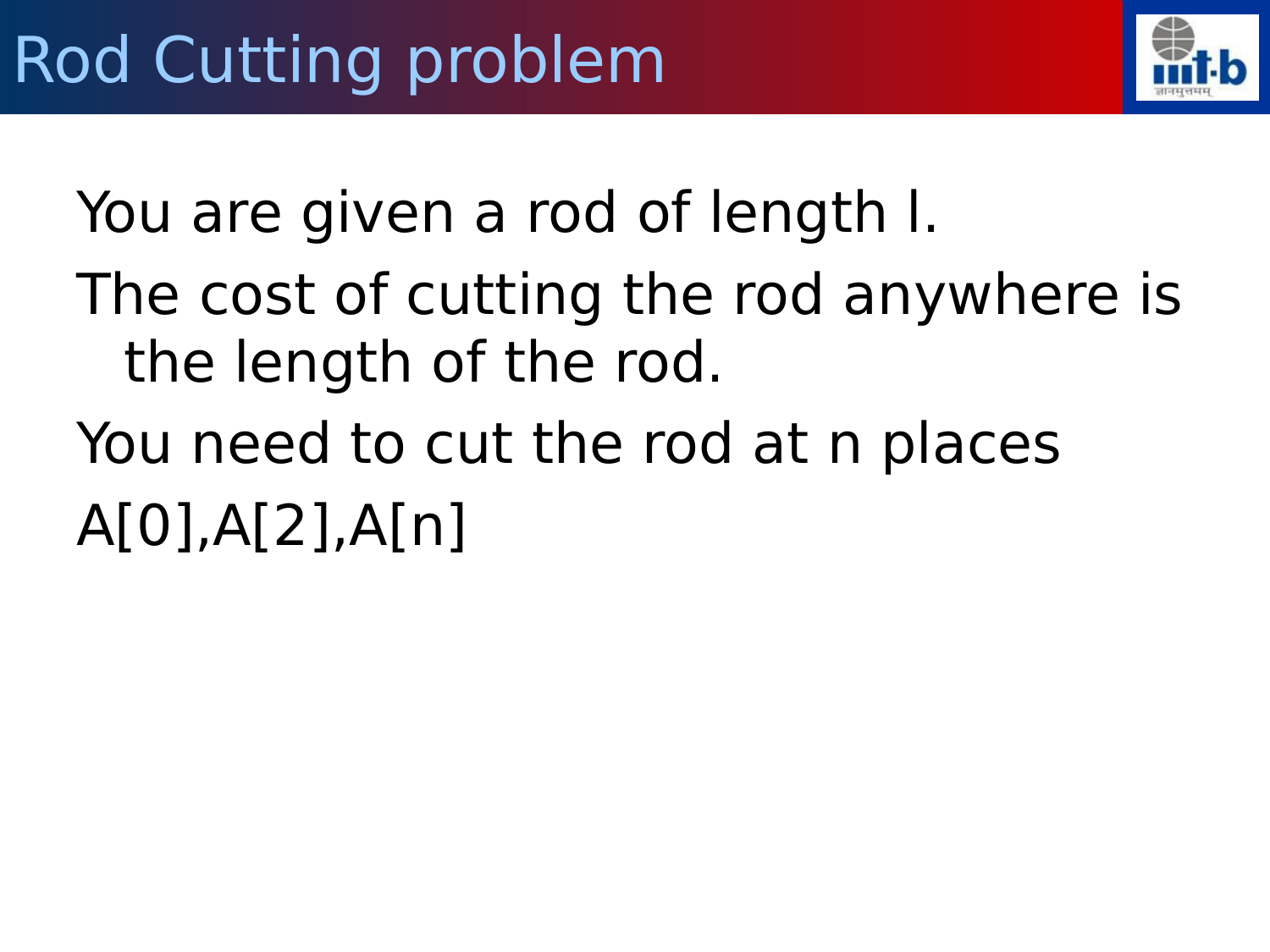

Rod Cutting problem
You are given a rod of length l.
The cost of cutting the rod anywhere is the length of the rod.
You need to cut the rod at n places
A[0],A[2],A[n]